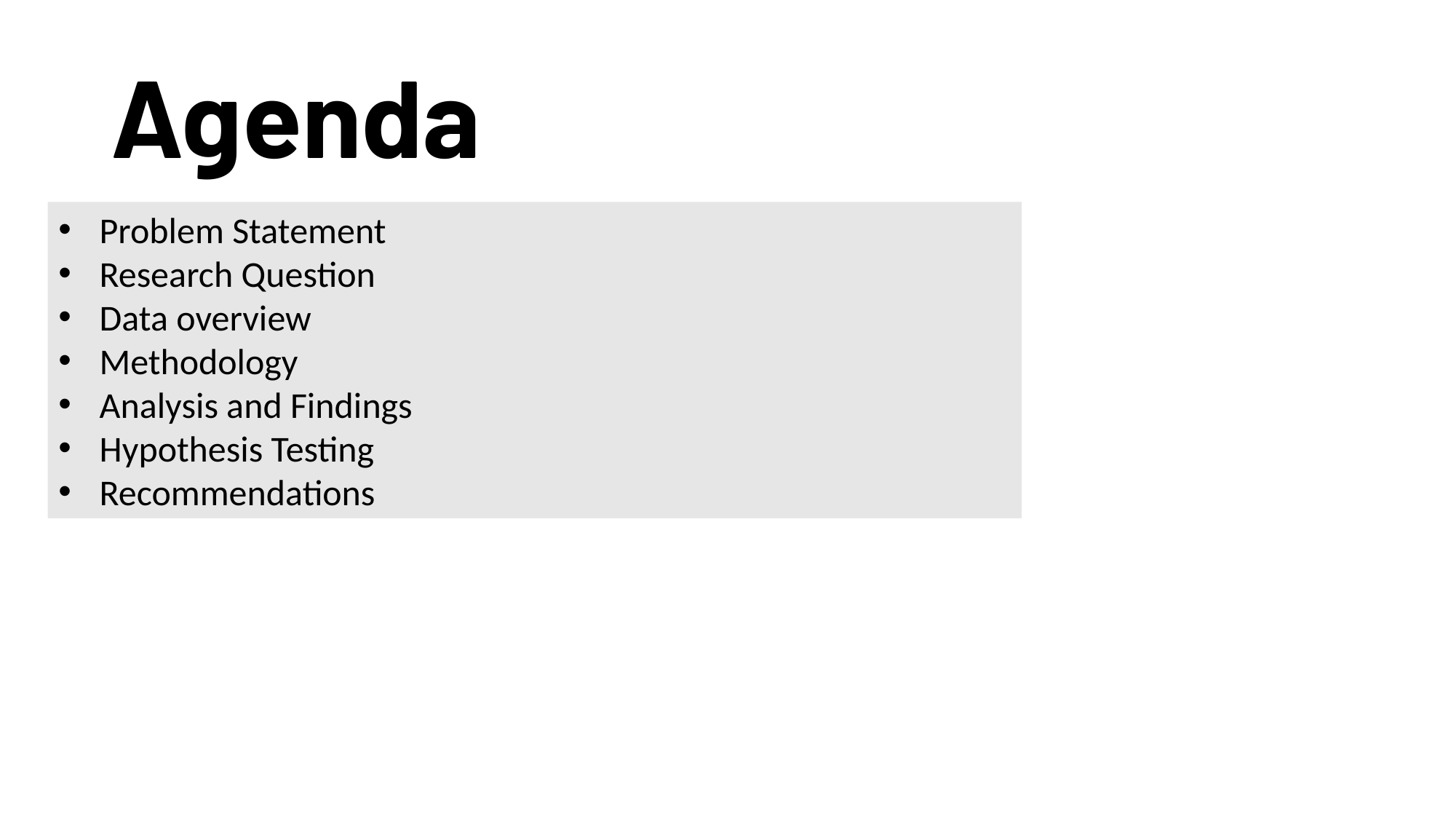

# Agenda
Problem Statement
Research Question
Data overview
Methodology
Analysis and Findings
Hypothesis Testing
Recommendations